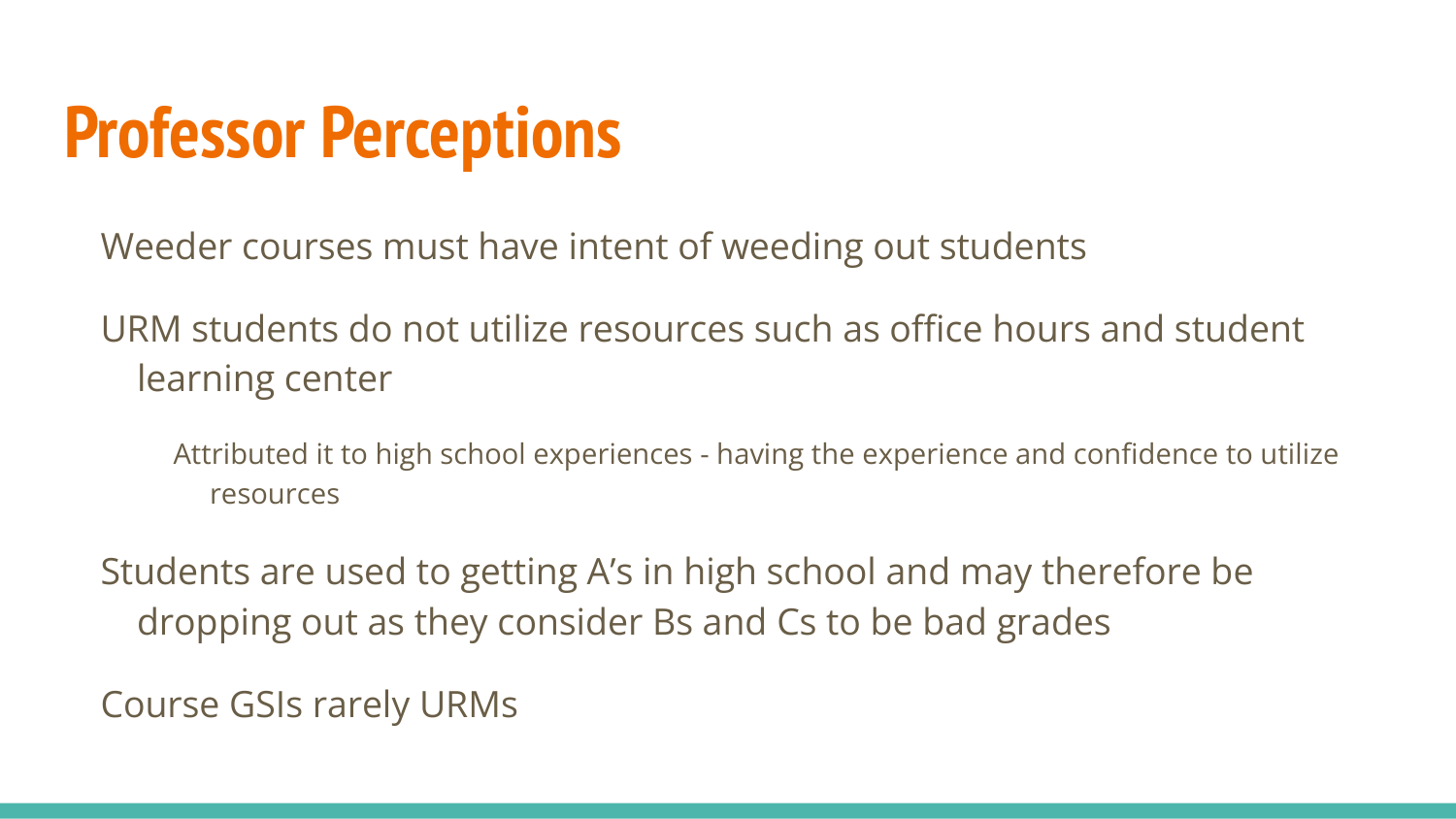

# Professor Perceptions
Weeder courses must have intent of weeding out students
URM students do not utilize resources such as office hours and student learning center
Attributed it to high school experiences - having the experience and confidence to utilize resources
Students are used to getting A’s in high school and may therefore be dropping out as they consider Bs and Cs to be bad grades
Course GSIs rarely URMs